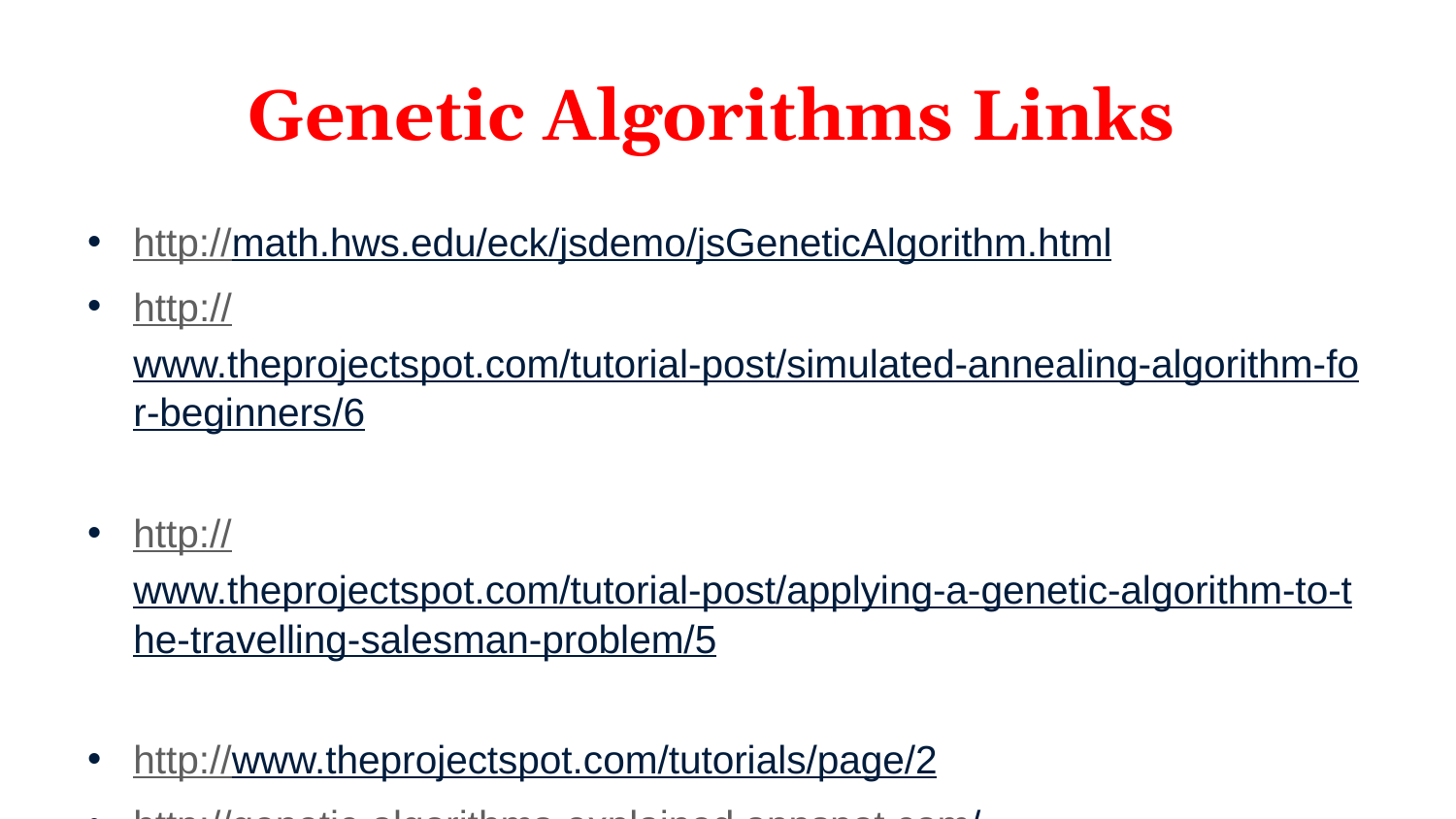

# Genetic Algorithms Links
http://math.hws.edu/eck/jsdemo/jsGeneticAlgorithm.html
http://www.theprojectspot.com/tutorial-post/simulated-annealing-algorithm-for-beginners/6
http://www.theprojectspot.com/tutorial-post/applying-a-genetic-algorithm-to-the-travelling-salesman-problem/5
http://www.theprojectspot.com/tutorials/page/2
http://genetic-algorithms-explained.appspot.com/